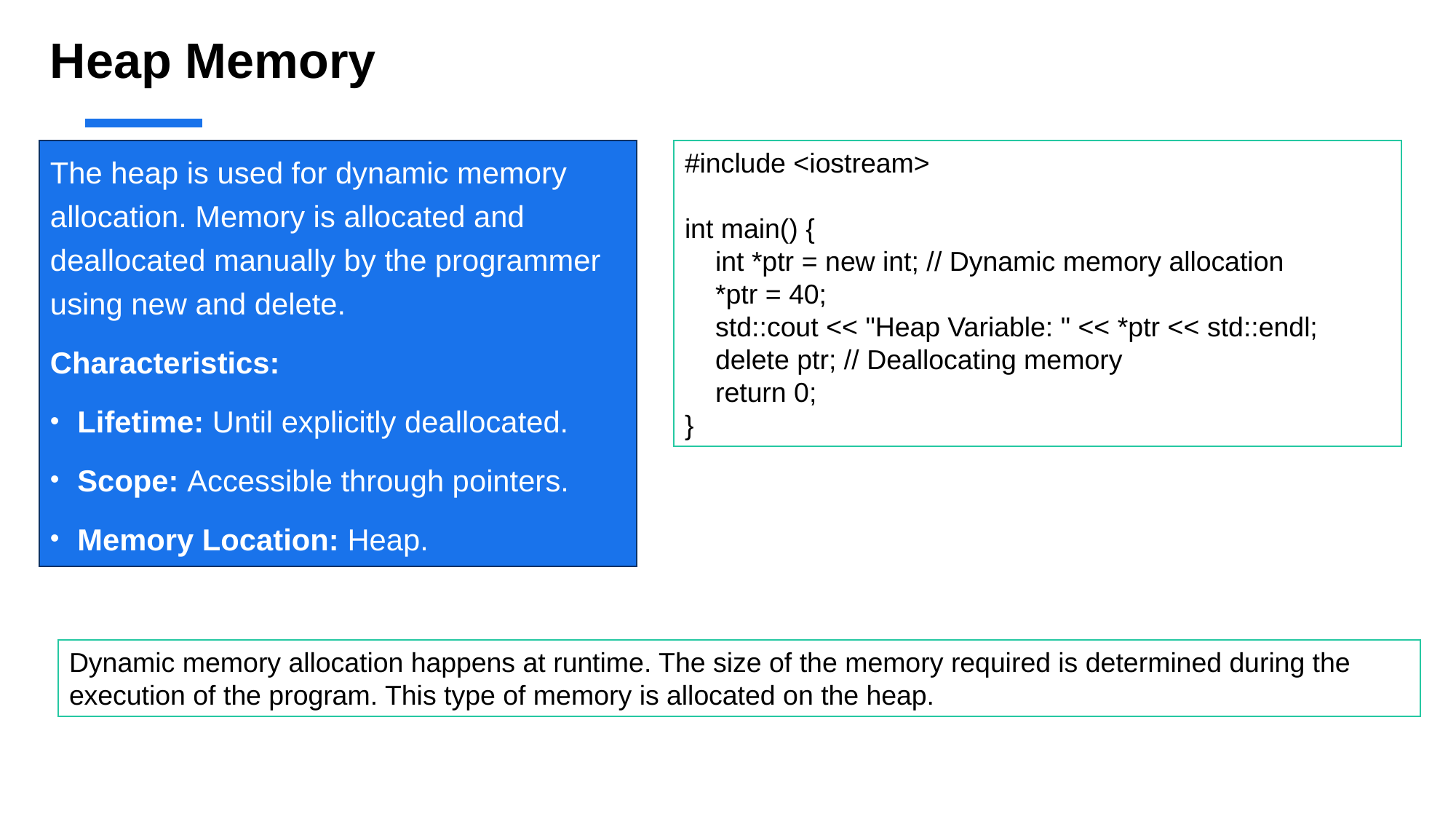

# Heap Memory
The heap is used for dynamic memory allocation. Memory is allocated and deallocated manually by the programmer using new and delete.
Characteristics:
Lifetime: Until explicitly deallocated.
Scope: Accessible through pointers.
Memory Location: Heap.
#include <iostream>

int main() {
    int *ptr = new int; // Dynamic memory allocation
    *ptr = 40;
    std::cout << "Heap Variable: " << *ptr << std::endl;
    delete ptr; // Deallocating memory
    return 0;
}
Dynamic memory allocation happens at runtime. The size of the memory required is determined during the execution of the program. This type of memory is allocated on the heap.